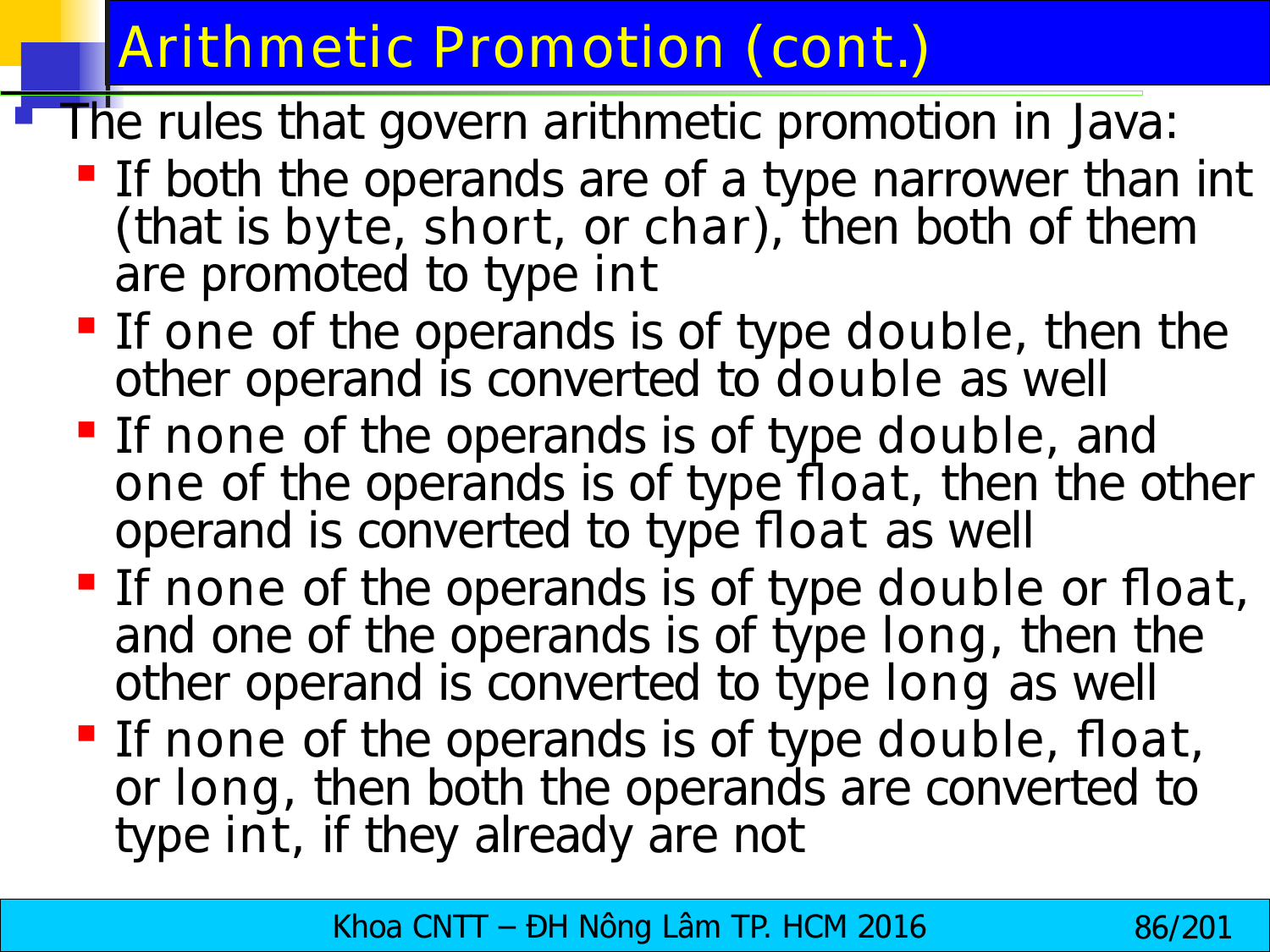

# Arithmetic Promotion (cont.)
The rules that govern arithmetic promotion in Java:
If both the operands are of a type narrower than int (that is byte, short, or char), then both of them are promoted to type int
If one of the operands is of type double, then the other operand is converted to double as well
If none of the operands is of type double, and one of the operands is of type float, then the other operand is converted to type float as well
If none of the operands is of type double or float, and one of the operands is of type long, then the other operand is converted to type long as well
If none of the operands is of type double, float, or long, then both the operands are converted to type int, if they already are not